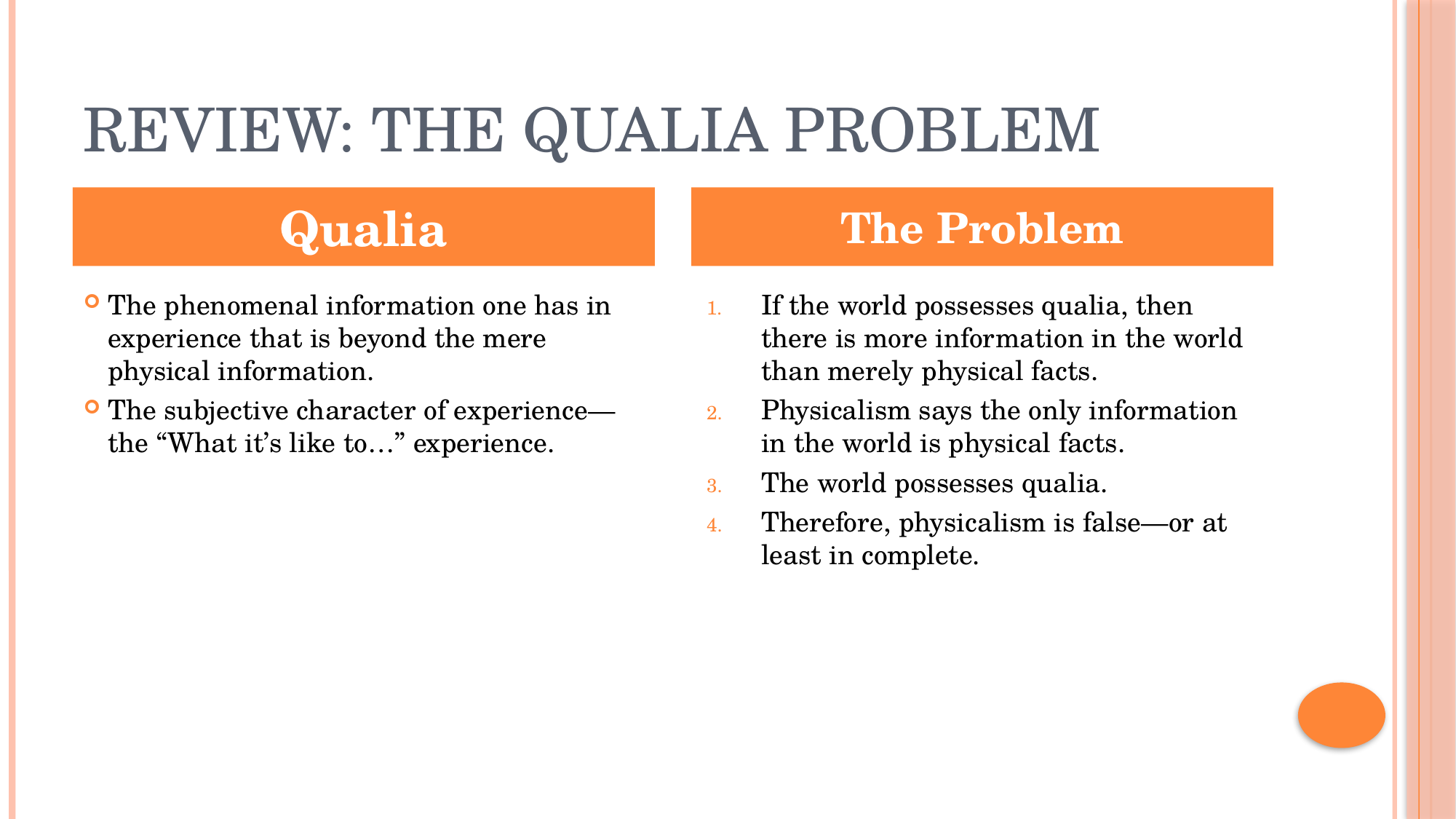

# Review: The Qualia problem
Qualia
The Problem
The phenomenal information one has in experience that is beyond the mere physical information.
The subjective character of experience—the “What it’s like to…” experience.
If the world possesses qualia, then there is more information in the world than merely physical facts.
Physicalism says the only information in the world is physical facts.
The world possesses qualia.
Therefore, physicalism is false—or at least in complete.